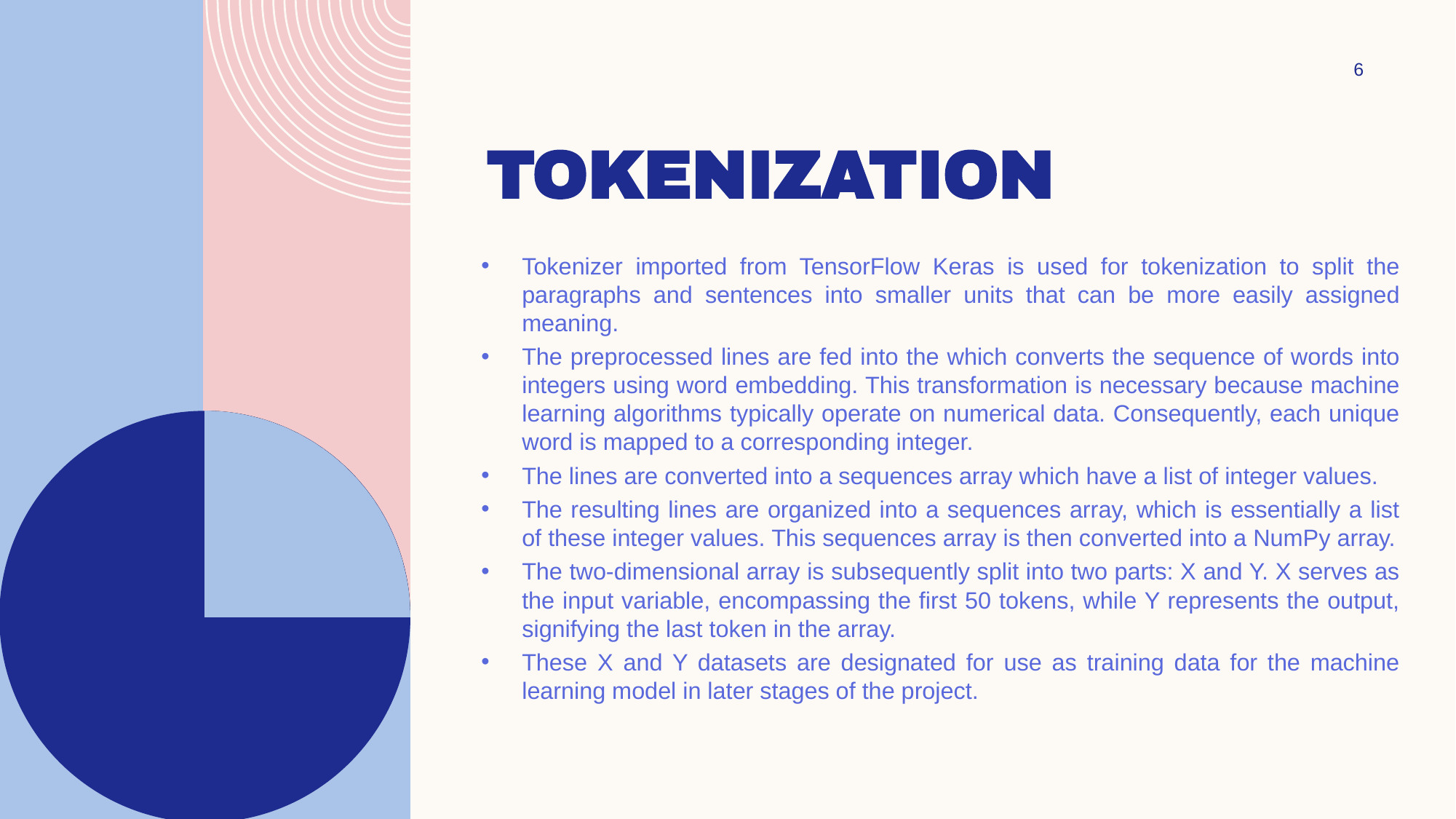

6
# Tokenization
Tokenizer imported from TensorFlow Keras is used for tokenization to split the paragraphs and sentences into smaller units that can be more easily assigned meaning.
The preprocessed lines are fed into the which converts the sequence of words into integers using word embedding. This transformation is necessary because machine learning algorithms typically operate on numerical data. Consequently, each unique word is mapped to a corresponding integer.
The lines are converted into a sequences array which have a list of integer values.
The resulting lines are organized into a sequences array, which is essentially a list of these integer values. This sequences array is then converted into a NumPy array.
The two-dimensional array is subsequently split into two parts: X and Y. X serves as the input variable, encompassing the first 50 tokens, while Y represents the output, signifying the last token in the array.
These X and Y datasets are designated for use as training data for the machine learning model in later stages of the project.